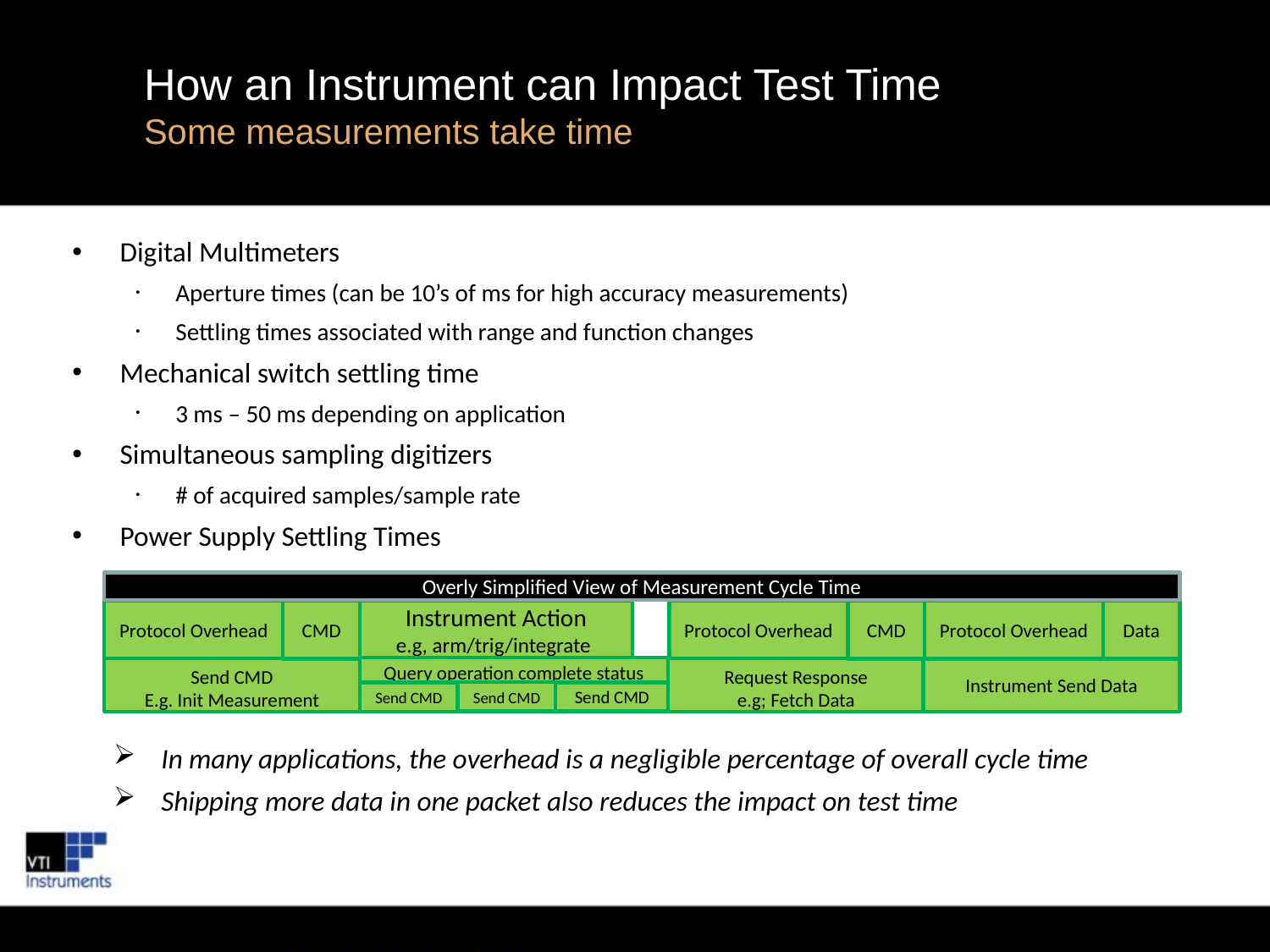

# How an Instrument can Impact Test Time Some measurements take time

Digital Multimeters
Aperture times (can be 10’s of ms for high accuracy measurements)
Settling times associated with range and function changes
Mechanical switch settling time
3 ms – 50 ms depending on application
Simultaneous sampling digitizers
# of acquired samples/sample rate
Power Supply Settling Times

Overly Simplified View of Measurement Cycle Time
Instrument Action
e.g, arm/trig/integrate
Protocol Overhead
Protocol Overhead
CMD
CMD
Protocol Overhead
Data
Query operation complete status
Send CMD
E.g. Init Measurement
Request Response
e.g; Fetch Data
Instrument Send Data
Send CMD
Send CMD
Send CMD
In many applications, the overhead is a negligible percentage of overall cycle time
Shipping more data in one packet also reduces the impact on test time